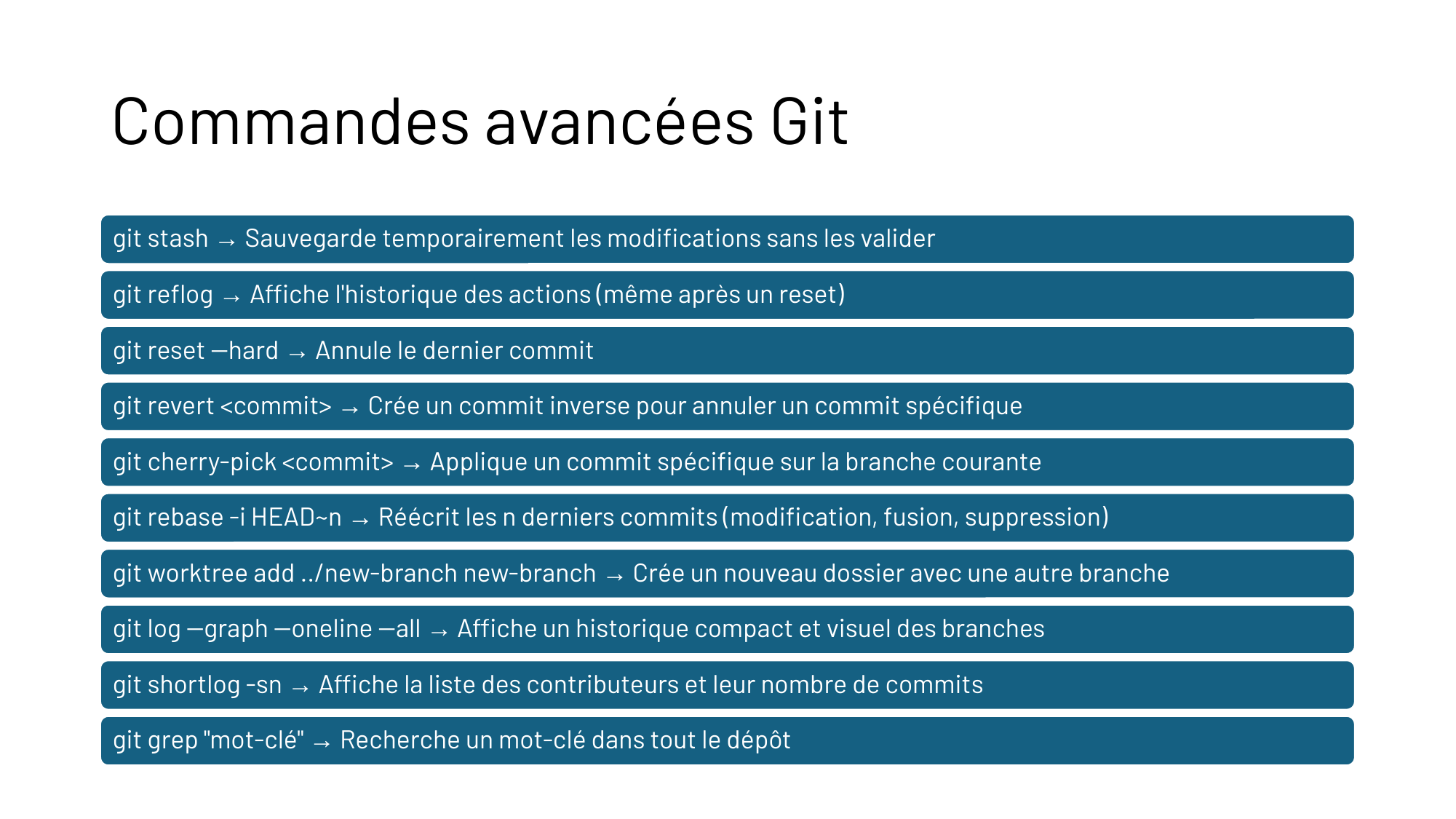

# Commandes avancées Git
git stash → Sauvegarde temporairement les modifications sans les valider
git reflog → Affiche l'historique des actions (même après un reset)
git reset --hard → Annule le dernier commit
git revert <commit> → Crée un commit inverse pour annuler un commit spécifique
git cherry-pick <commit> → Applique un commit spécifique sur la branche courante
git rebase -i HEAD~n → Réécrit les n derniers commits (modification, fusion, suppression)
git worktree add ../new-branch new-branch → Crée un nouveau dossier avec une autre branche
git log --graph --oneline --all → Affiche un historique compact et visuel des branches
git shortlog -sn → Affiche la liste des contributeurs et leur nombre de commits
git grep "mot-clé" → Recherche un mot-clé dans tout le dépôt